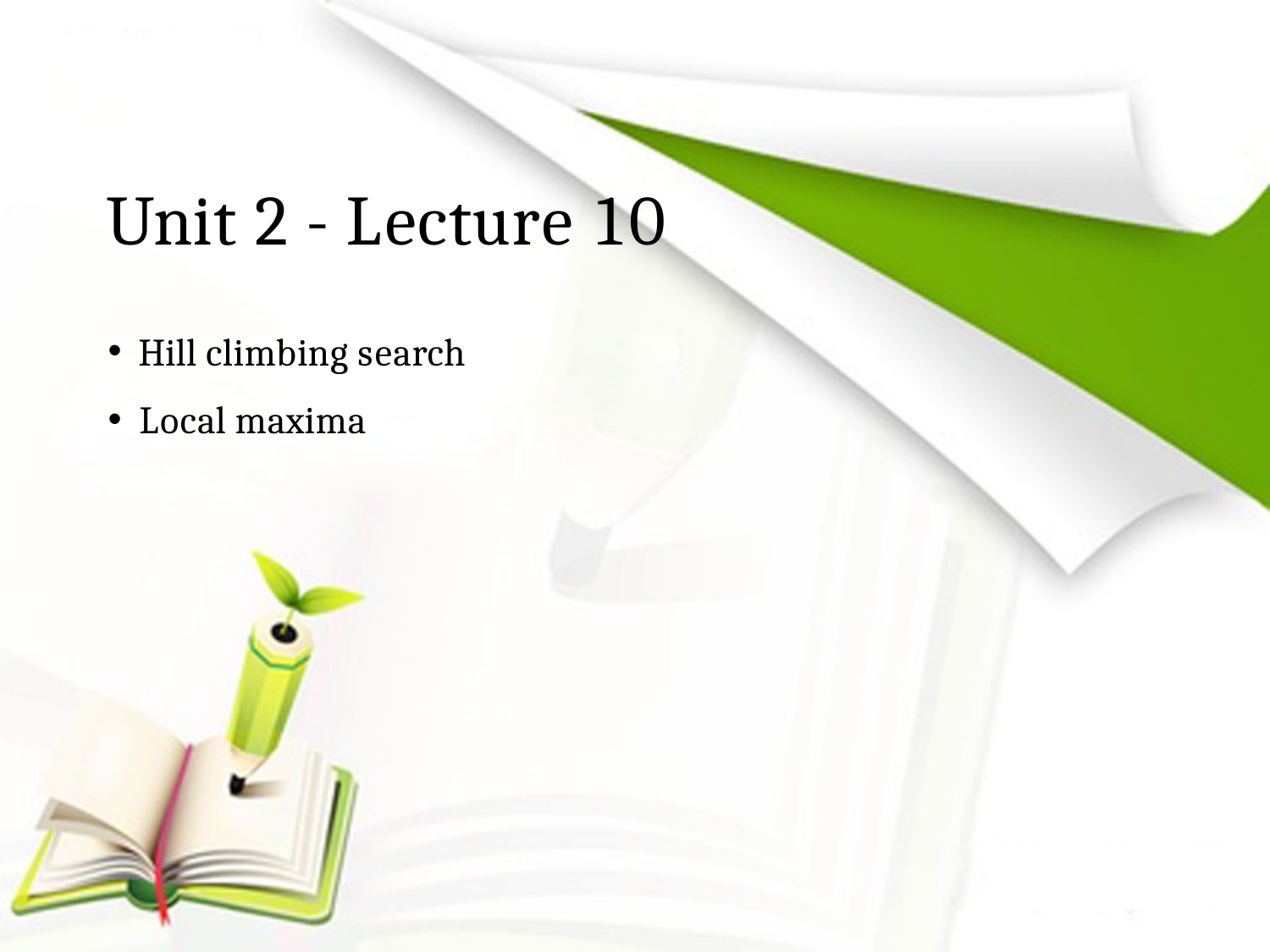

# Unit 2 - Lecture 10
  Hill climbing search
  Local maxima